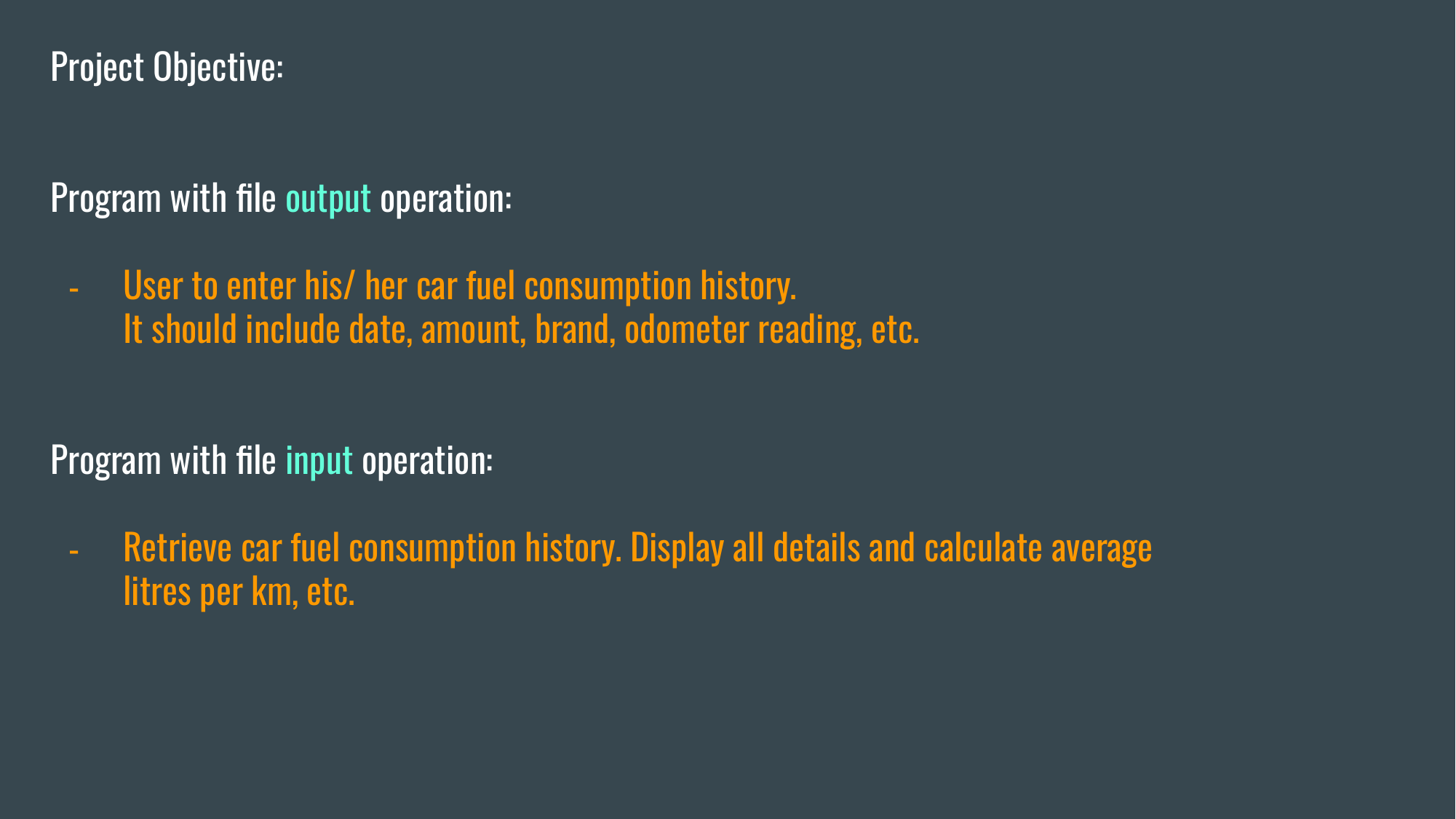

Project Objective:

Program with file output operation:

User to enter his/ her car fuel consumption history.
It should include date, amount, brand, odometer reading, etc.

Program with file input operation:

Retrieve car fuel consumption history. Display all details and calculate average litres per km, etc.